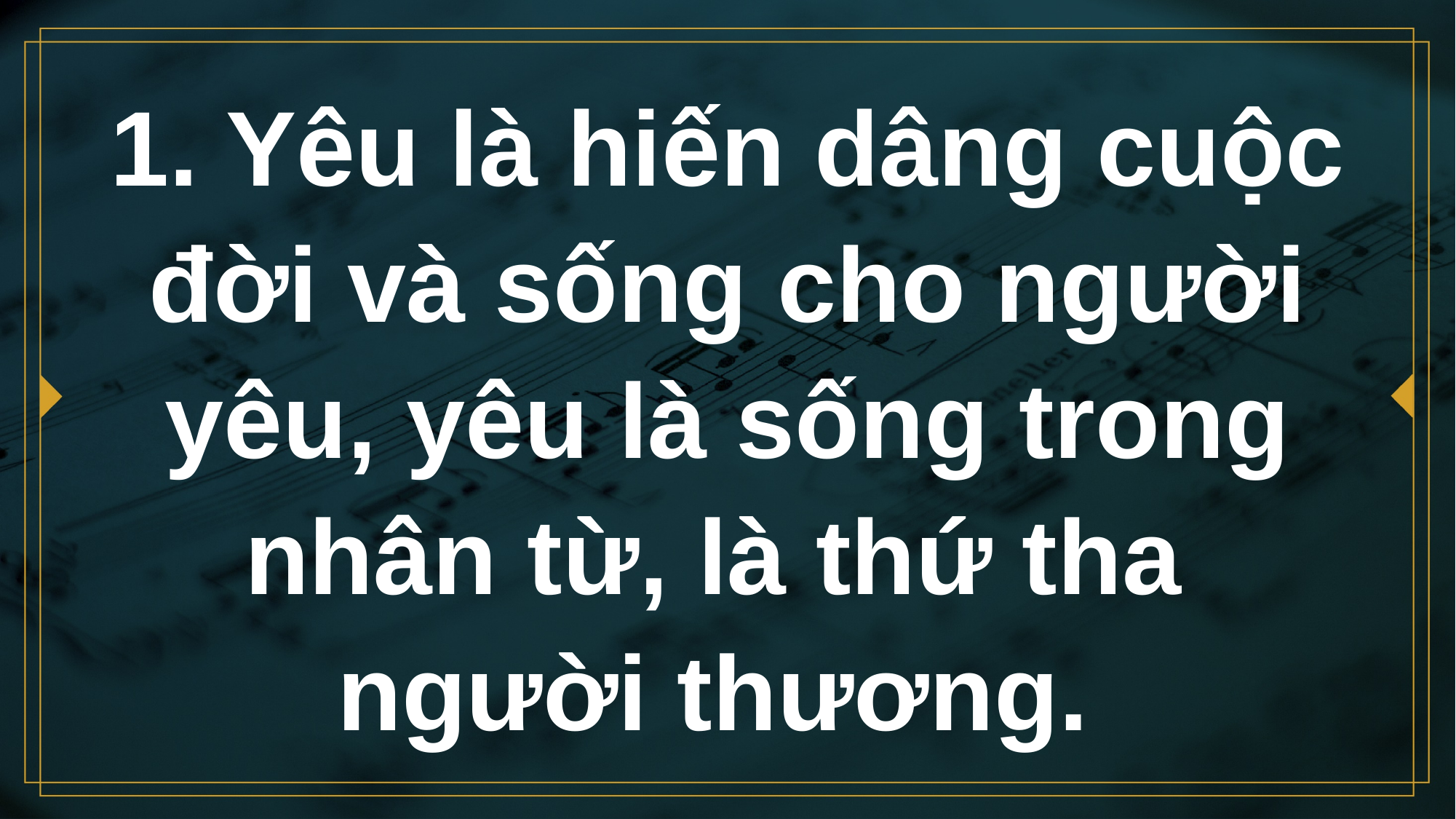

# 1. Yêu là hiến dâng cuộc đời và sống cho người yêu, yêu là sống trong nhân từ, là thứ tha người thương.